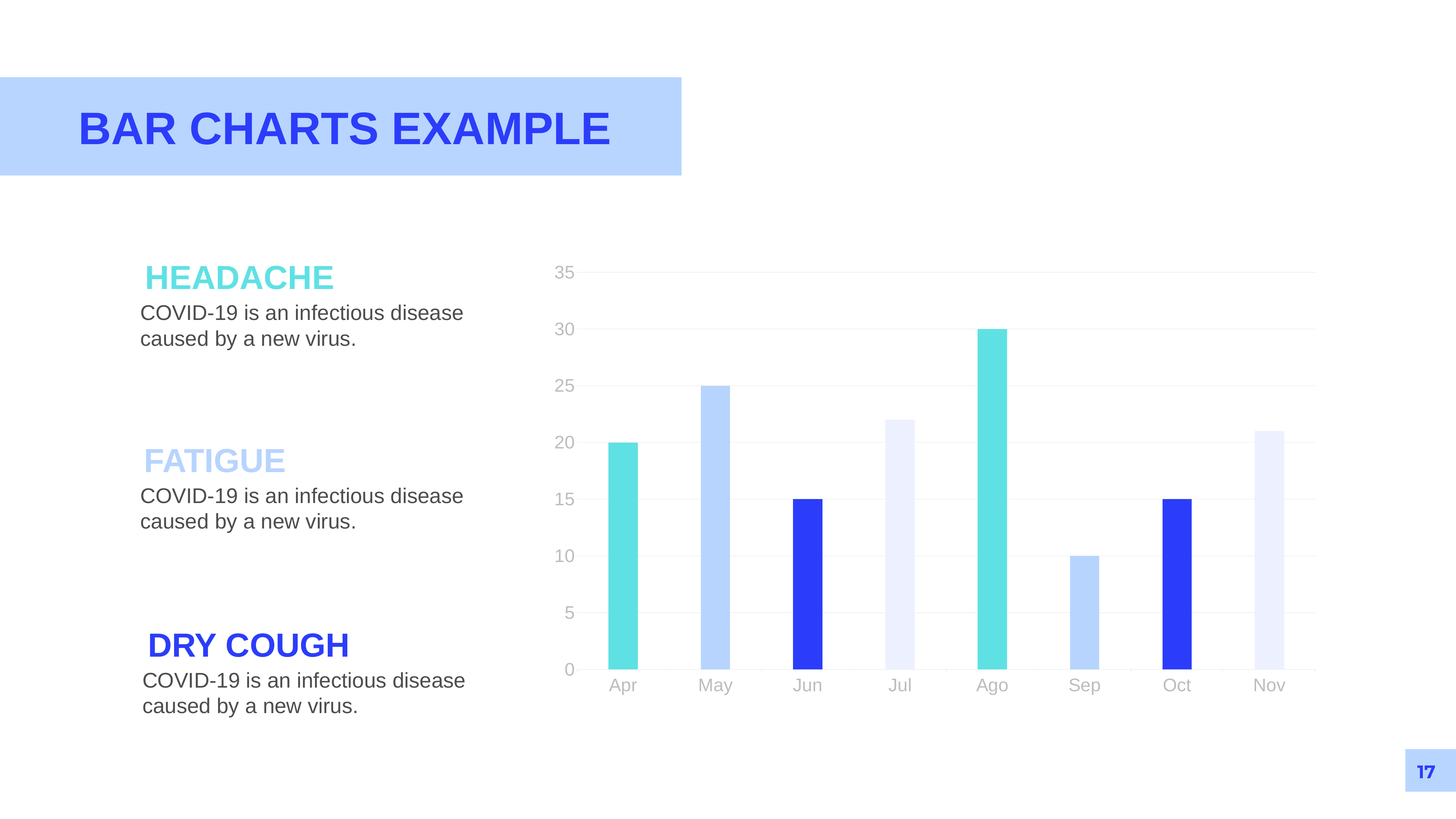

BAR CHARTS EXAMPLE

### Chart

| Category | Top Countries |
|---|---|
| Apr | 20.0 |
| May | 25.0 |
| Jun | 15.0 |
| Jul | 22.0 |
| Ago | 30.0 |
| Sep | 10.0 |
| Oct | 15.0 |
| Nov | 21.0 |
HEADACHE
COVID-19 is an infectious disease caused by a new virus.
FATIGUE
COVID-19 is an infectious disease caused by a new virus.
DRY COUGH
COVID-19 is an infectious disease caused by a new virus.